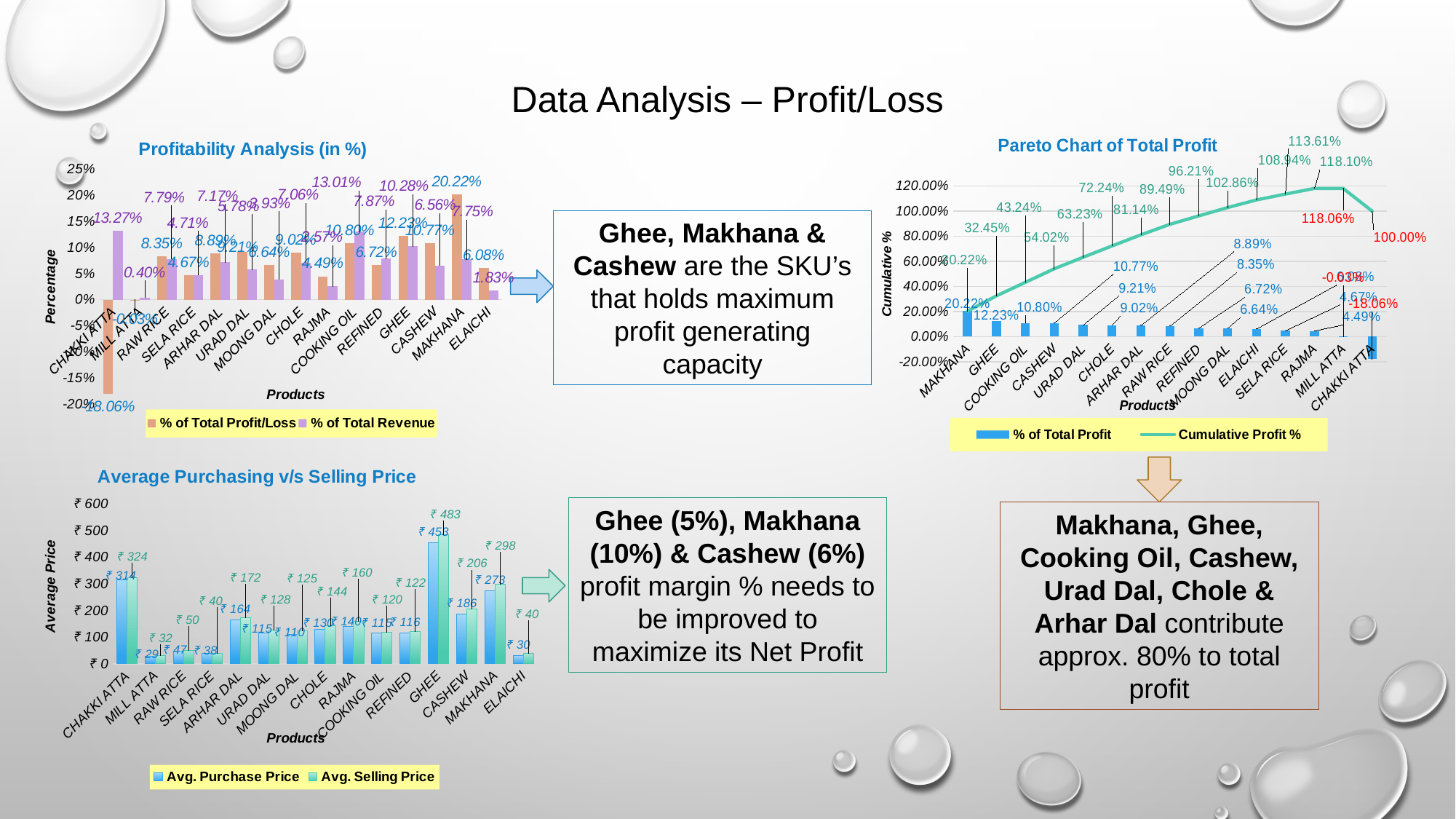

Data Analysis – Profit/Loss

### Chart: Profitability Analysis (in %)

| Category | % of Total Profit/Loss | % of Total Revenue |
|---|---|---|
| CHAKKI ATTA | -0.18064000958217716 | 0.13265542356358037 |
| MILL ATTA | -0.00032739105264208574 | 0.004039043238947337 |
| RAW RICE | 0.08352065158804624 | 0.07792029866593599 |
| SELA RICE | 0.046681173018186174 | 0.04713527940627079 |
| ARHAR DAL | 0.08893857425189149 | 0.07174756487174072 |
| URAD DAL | 0.09210867785918192 | 0.05777899557975937 |
| MOONG DAL | 0.06643642824346715 | 0.03932485565558023 |
| CHOLE | 0.09018425728145649 | 0.07064520036965365 |
| RAJMA | 0.04487652965484199 | 0.025675325111901414 |
| COOKING OIL | 0.10795919589563412 | 0.13009867367410224 |
| REFINED | 0.067218972710758 | 0.07865288267048752 |
| GHEE | 0.12225261014513006 | 0.10281546938337992 |
| CASHEW | 0.10771964146687162 | 0.0656281099142401 |
| MAKHANA | 0.20222386361367856 | 0.07753973554668843 |
| ELAICHI | 0.060846824905675445 | 0.01834314234773194 |

### Chart: Pareto Chart of Total Profit

| Category | % of Total Profit | Cumulative Profit % |
|---|---|---|
| MAKHANA | 0.20222386361367856 | 0.20222386361367856 |
| GHEE | 0.12225261014513006 | 0.3244764737588086 |
| COOKING OIL | 0.10795919589563412 | 0.43243566965444274 |
| CASHEW | 0.10771964146687162 | 0.5401553111213143 |
| URAD DAL | 0.09210867785918192 | 0.6322639889804962 |
| CHOLE | 0.09018425728145649 | 0.7224482462619527 |
| ARHAR DAL | 0.08893857425189149 | 0.8113868205138441 |
| RAW RICE | 0.08352065158804624 | 0.8949074721018904 |
| REFINED | 0.067218972710758 | 0.9621264448126483 |
| MOONG DAL | 0.06643642824346715 | 1.0285628730561154 |
| ELAICHI | 0.060846824905675445 | 1.0894096979617909 |
| SELA RICE | 0.046681173018186174 | 1.136090870979977 |
| RAJMA | 0.04487652965484199 | 1.180967400634819 |
| MILL ATTA | -0.00032739105264208574 | 1.180640009582177 |
| CHAKKI ATTA | -0.18064000958217716 | 0.9999999999999998 |
Ghee, Makhana & Cashew are the SKU’s that holds maximum profit generating capacity

### Chart: Average Purchasing v/s Selling Price

| Category | Avg. Purchase Price | Avg. Selling Price |
|---|---|---|
| CHAKKI ATTA | 314.27868852459017 | 324.27868852459017 |
| MILL ATTA | 29.0 | 32.0 |
| RAW RICE | 46.5 | 50.0 |
| SELA RICE | 38.40983606557377 | 40.40983606557377 |
| ARHAR DAL | 164.21311475409837 | 172.34426229508196 |
| URAD DAL | 115.08196721311475 | 127.54098360655738 |
| MOONG DAL | 110.0 | 125.0 |
| CHOLE | 129.68852459016392 | 143.60655737704917 |
| RAJMA | 140.0 | 160.0 |
| COOKING OIL | 114.50819672131148 | 119.50819672131148 |
| REFINED | 115.88524590163935 | 121.88524590163935 |
| GHEE | 452.95081967213116 | 482.95081967213116 |
| CASHEW | 186.2295081967213 | 206.2295081967213 |
| MAKHANA | 272.95081967213116 | 297.95081967213116 |
| ELAICHI | 30.0 | 40.0 |
Ghee (5%), Makhana (10%) & Cashew (6%) profit margin % needs to be improved to maximize its Net Profit
Makhana, Ghee, Cooking Oil, Cashew, Urad Dal, Chole & Arhar Dal contribute approx. 80% to total profit